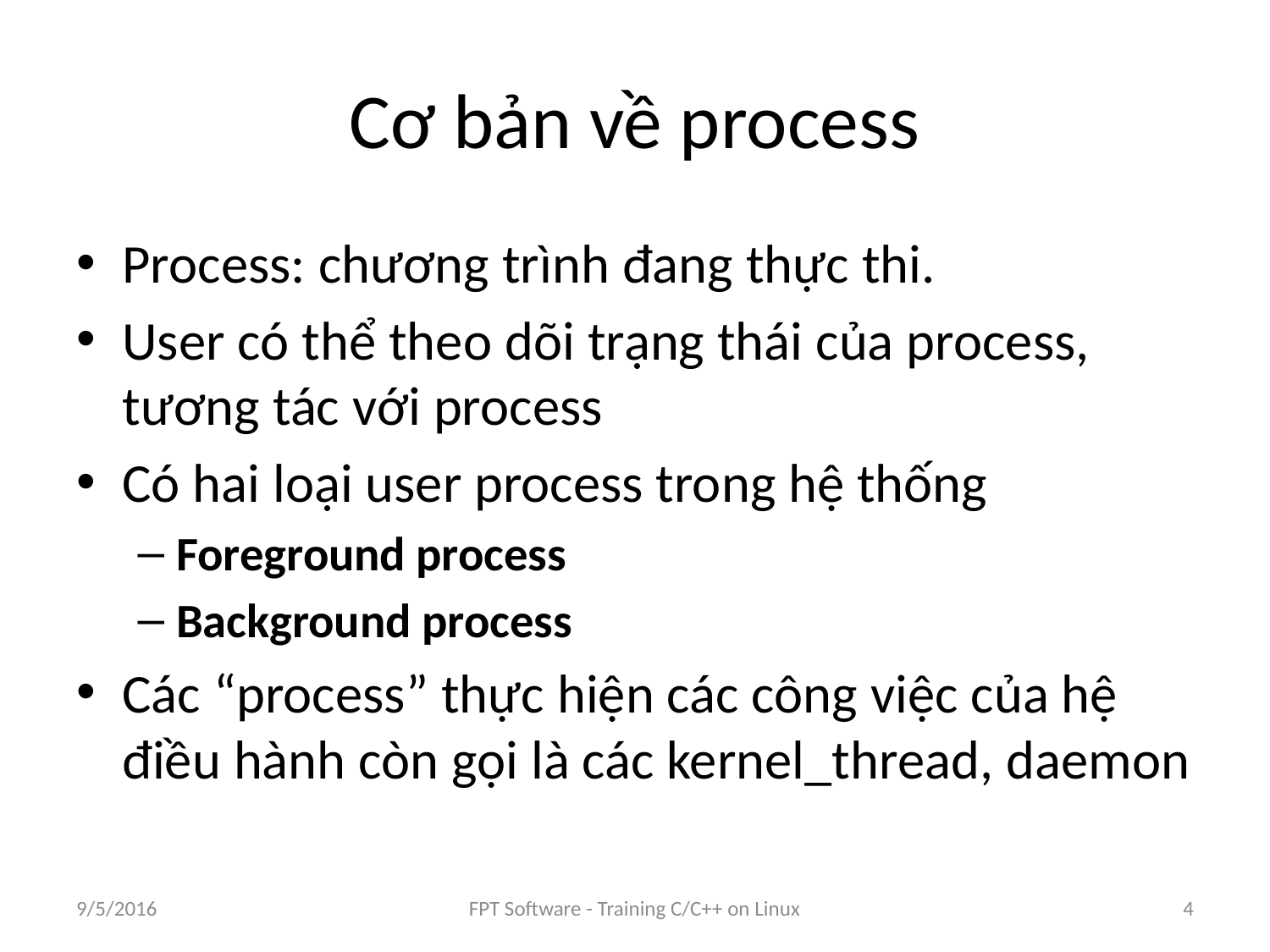

# Cơ bản về process
Process: chương trình đang thực thi.
User có thể theo dõi trạng thái của process, tương tác với process
Có hai loại user process trong hệ thống
Foreground process
Background process
Các “process” thực hiện các công việc của hệ điều hành còn gọi là các kernel_thread, daemon

9/5/2016
FPT Software - Training C/C++ on Linux
4